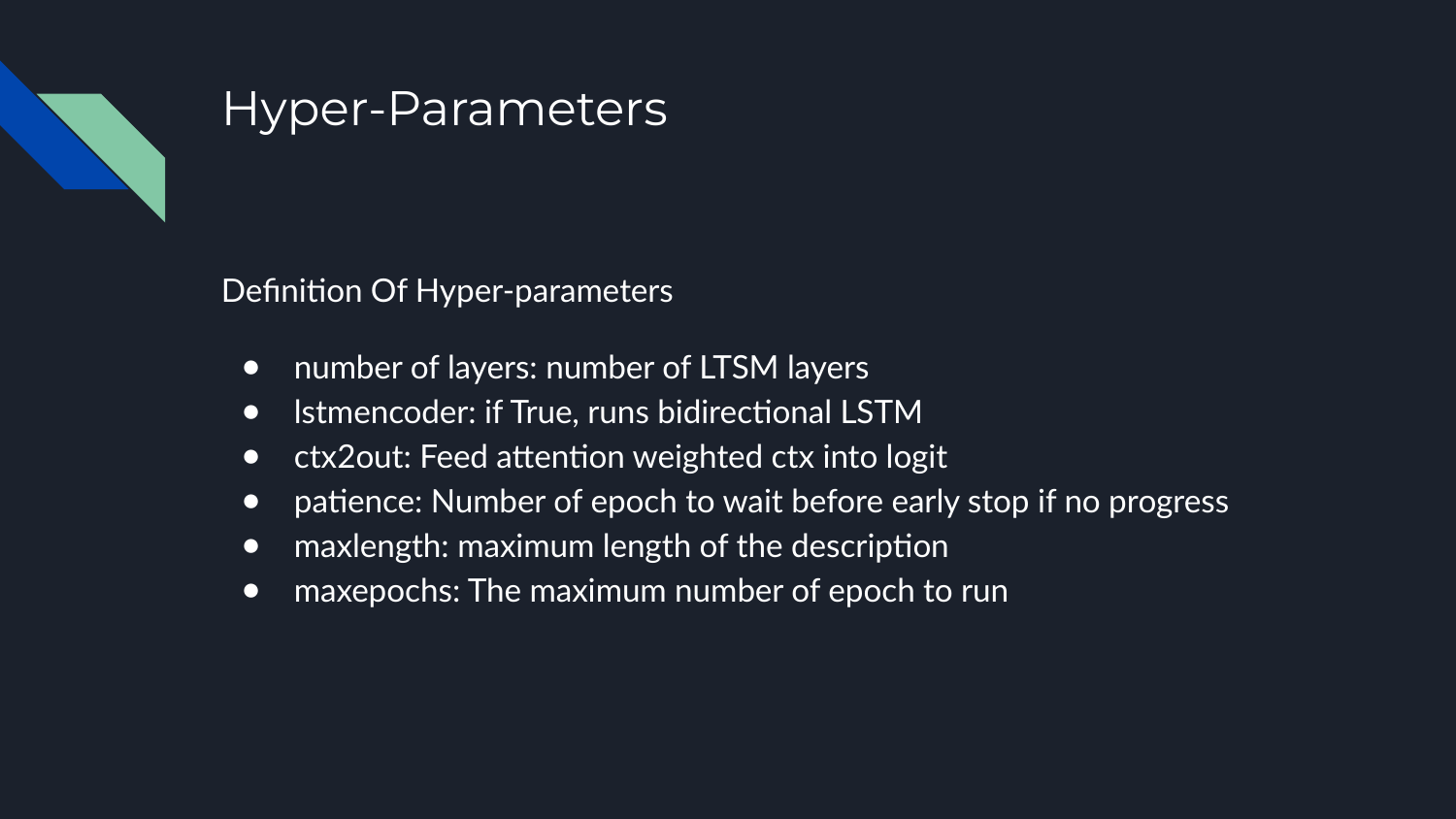

# Hyper-Parameters
Definition Of Hyper-parameters
number of layers: number of LTSM layers
lstmencoder: if True, runs bidirectional LSTM
ctx2out: Feed attention weighted ctx into logit
patience: Number of epoch to wait before early stop if no progress
maxlength: maximum length of the description
maxepochs: The maximum number of epoch to run